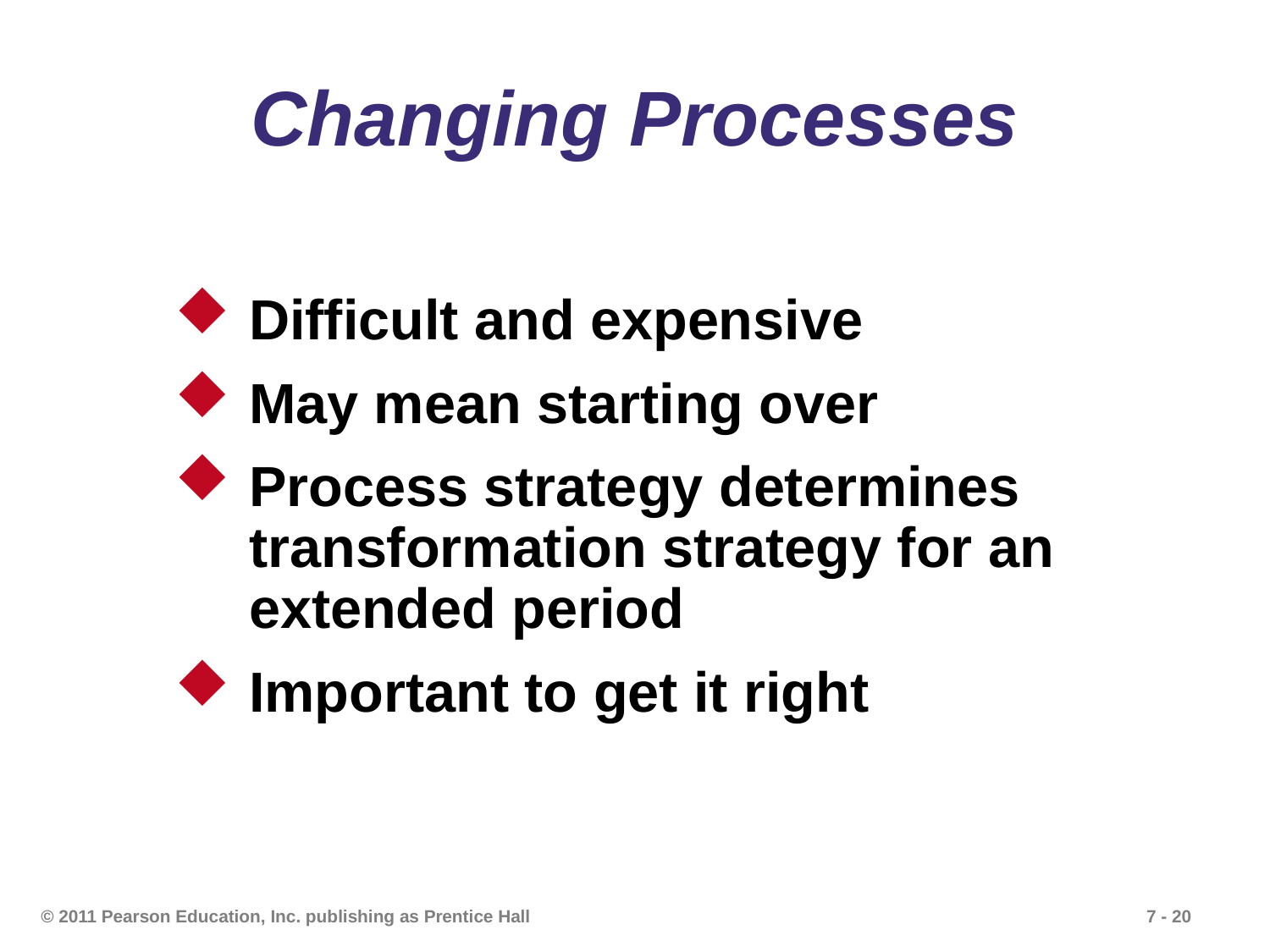

# Changing Processes
Difficult and expensive
May mean starting over
Process strategy determines transformation strategy for an extended period
Important to get it right
© 2011 Pearson Education, Inc. publishing as Prentice Hall